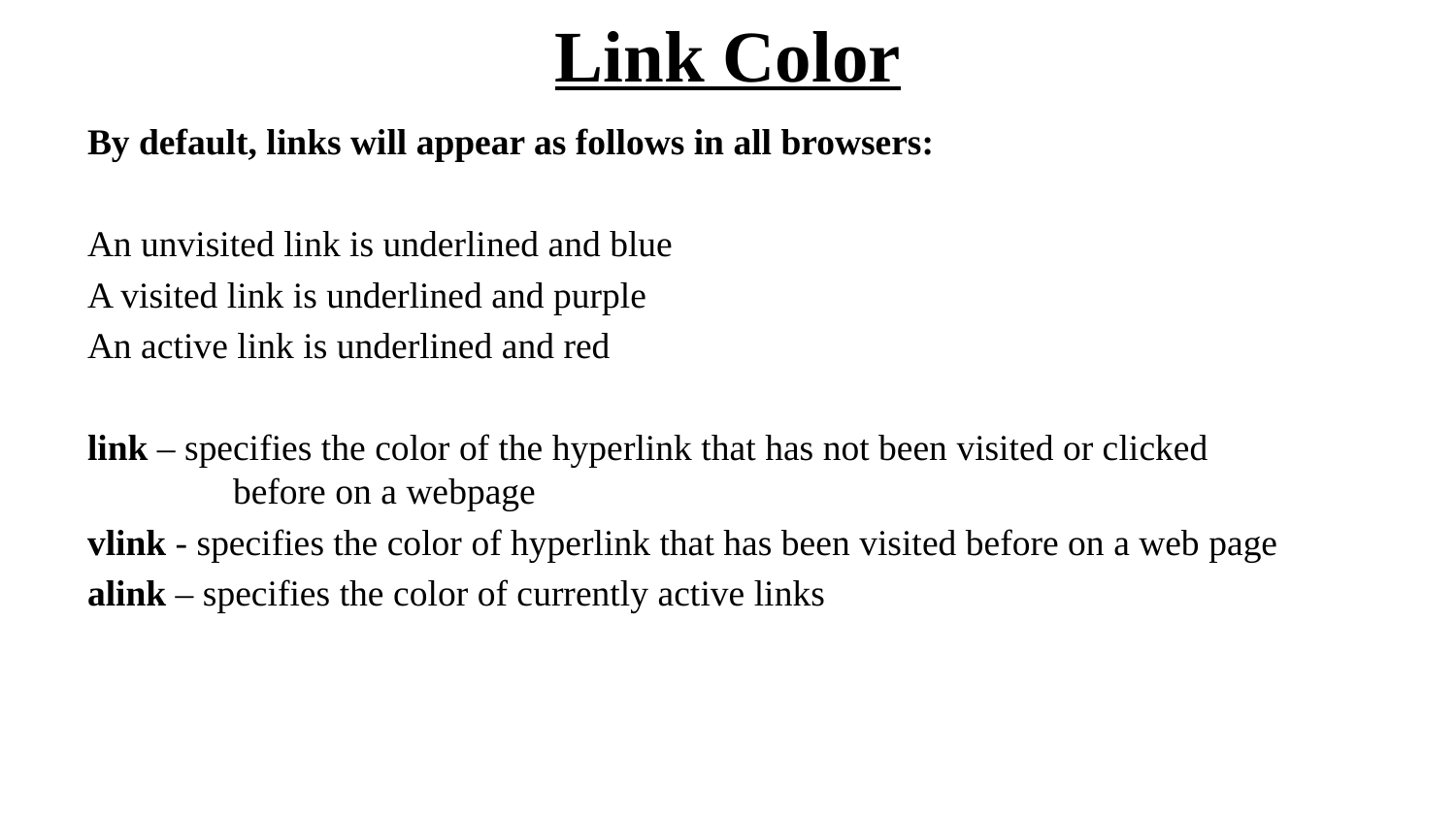

# Link Color
By default, links will appear as follows in all browsers:

An unvisited link is underlined and blue
A visited link is underlined and purple
An active link is underlined and red

link – specifies the color of the hyperlink that has not been visited or clicked
	before on a webpage
vlink - specifies the color of hyperlink that has been visited before on a web page
alink – specifies the color of currently active links